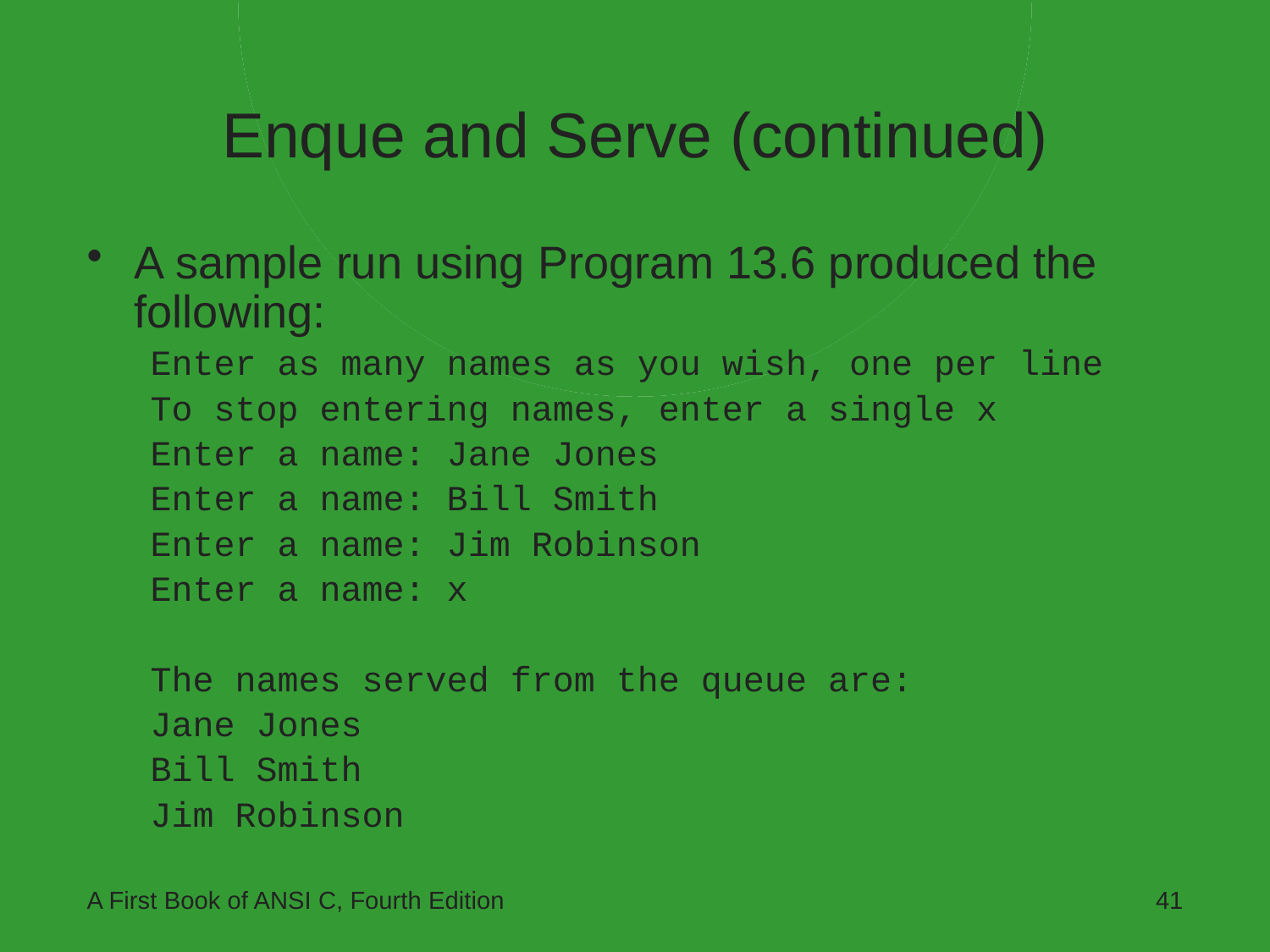

# Enque and Serve (continued)
A sample run using Program 13.6 produced the following:
Enter as many names as you wish, one per line
To stop entering names, enter a single x
Enter a name: Jane Jones
Enter a name: Bill Smith
Enter a name: Jim Robinson
Enter a name: x

The names served from the queue are:
Jane Jones
Bill Smith
Jim Robinson
A First Book of ANSI C, Fourth Edition
41